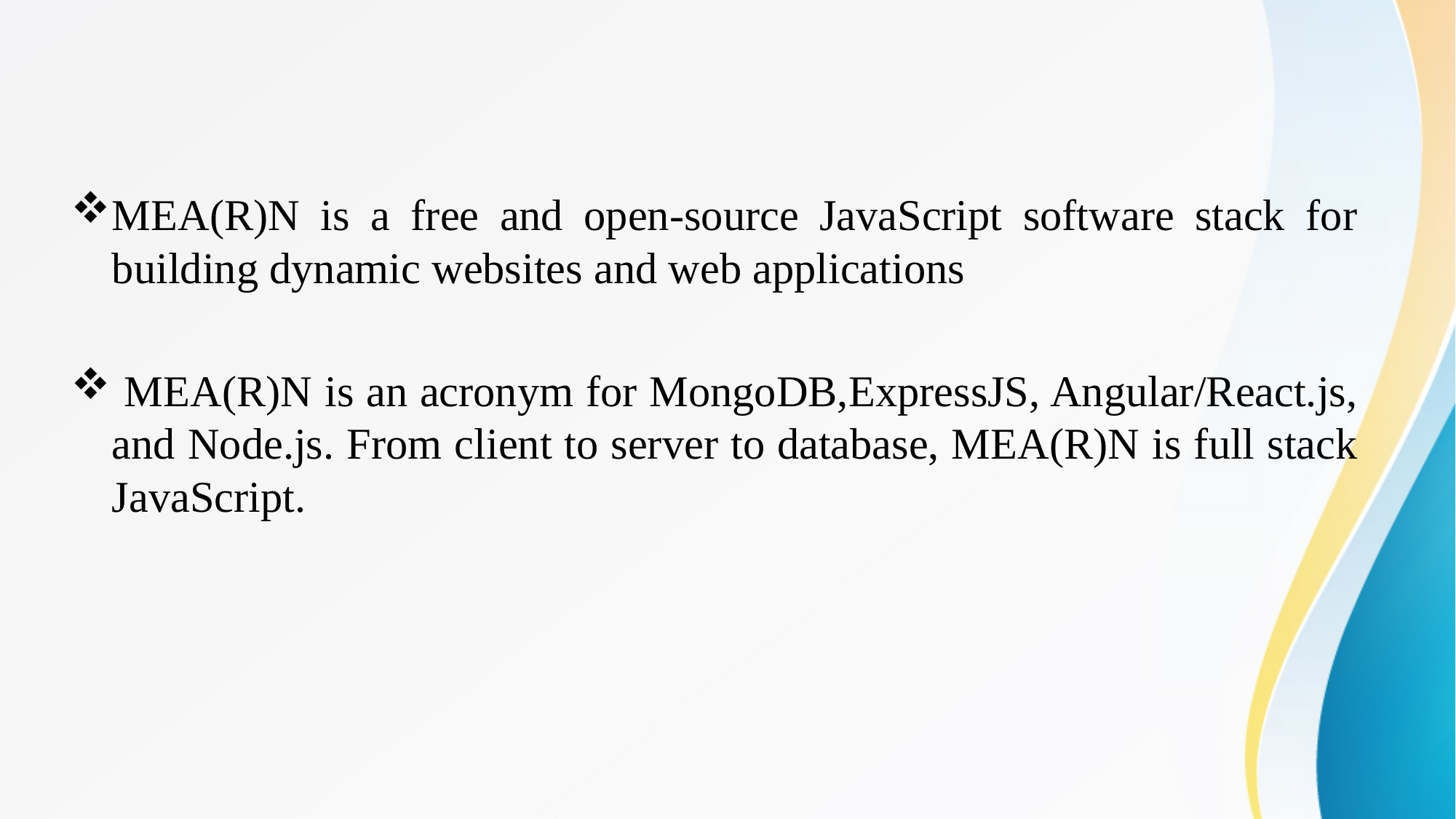

#
MEA(R)N is a free and open-source JavaScript software stack for building dynamic websites and web applications

 MEA(R)N is an acronym for MongoDB,ExpressJS, Angular/React.js, and Node.js. From client to server to database, MEA(R)N is full stack JavaScript.